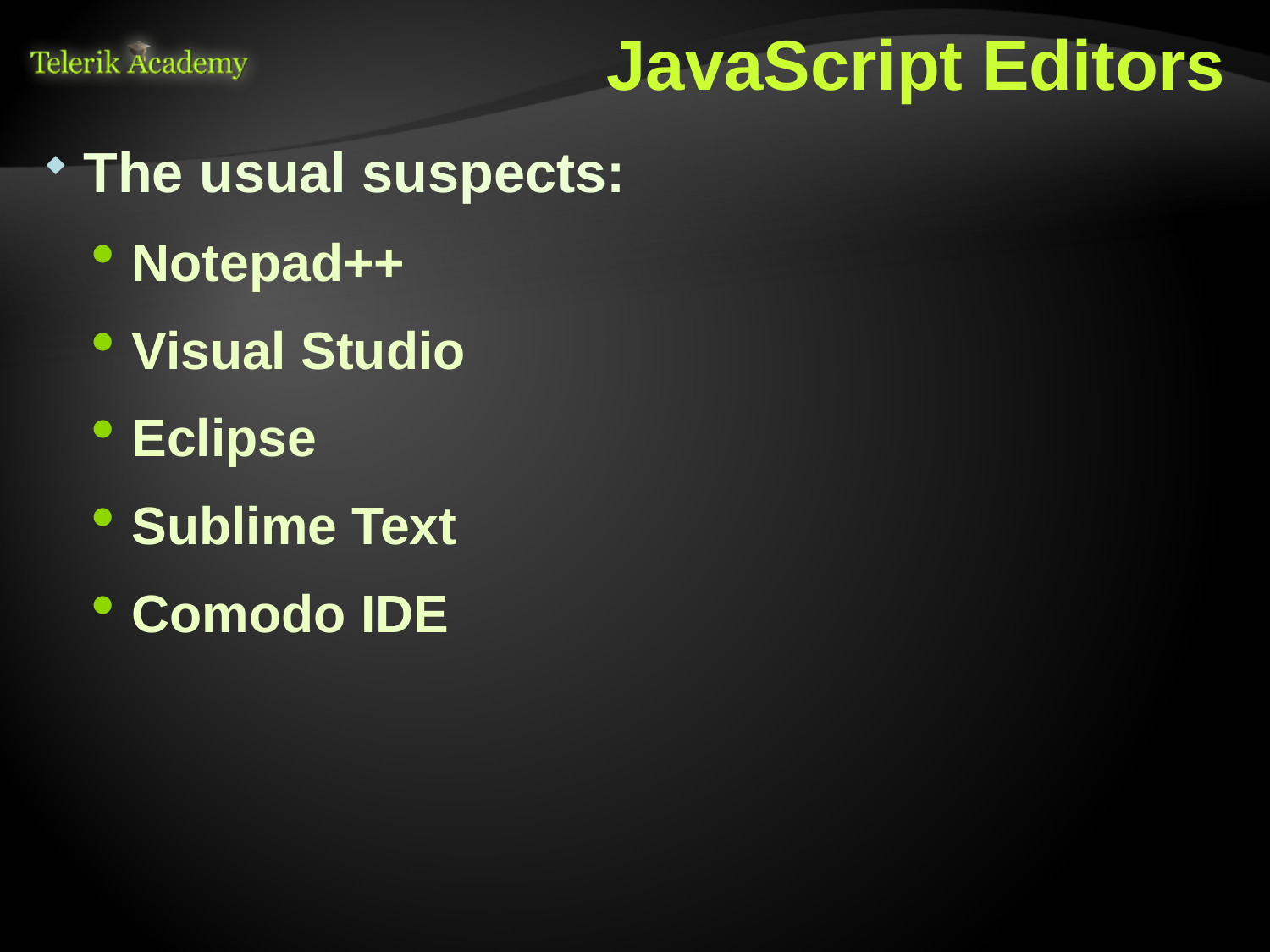

# JavaScript Editors
The usual suspects:
Notepad++
Visual Studio
Eclipse
Sublime Text
Comodo IDE